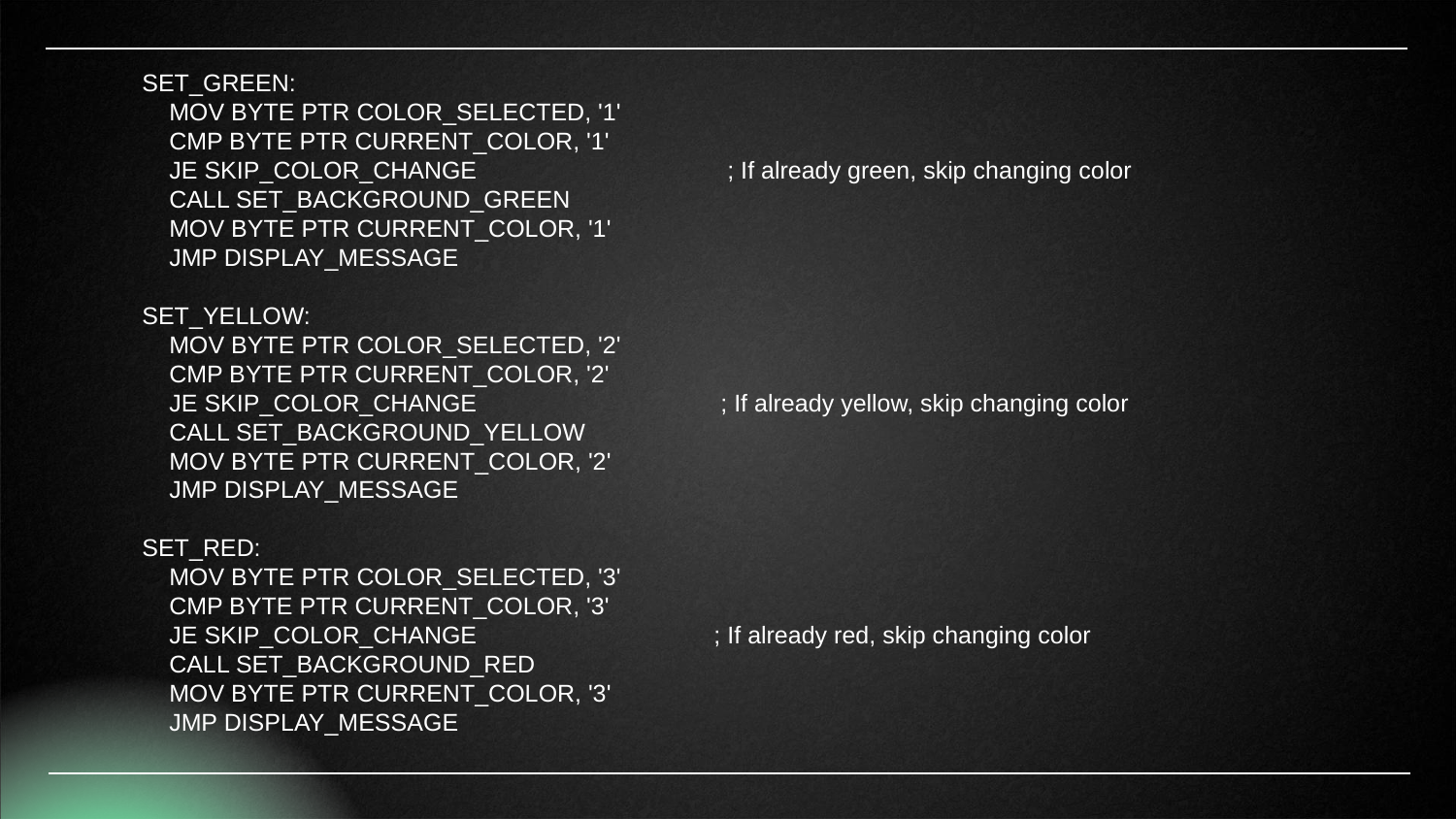

SET_GREEN:
    MOV BYTE PTR COLOR_SELECTED, '1'
    CMP BYTE PTR CURRENT_COLOR, '1'
    JE SKIP_COLOR_CHANGE                                     ; If already green, skip changing color
    CALL SET_BACKGROUND_GREEN
    MOV BYTE PTR CURRENT_COLOR, '1'
    JMP DISPLAY_MESSAGE

SET_YELLOW:
    MOV BYTE PTR COLOR_SELECTED, '2'
    CMP BYTE PTR CURRENT_COLOR, '2'
    JE SKIP_COLOR_CHANGE                                    ; If already yellow, skip changing color
    CALL SET_BACKGROUND_YELLOW
    MOV BYTE PTR CURRENT_COLOR, '2'
    JMP DISPLAY_MESSAGE

SET_RED:
    MOV BYTE PTR COLOR_SELECTED, '3'
    CMP BYTE PTR CURRENT_COLOR, '3'
    JE SKIP_COLOR_CHANGE                                   ; If already red, skip changing color
    CALL SET_BACKGROUND_RED
    MOV BYTE PTR CURRENT_COLOR, '3'
    JMP DISPLAY_MESSAGE